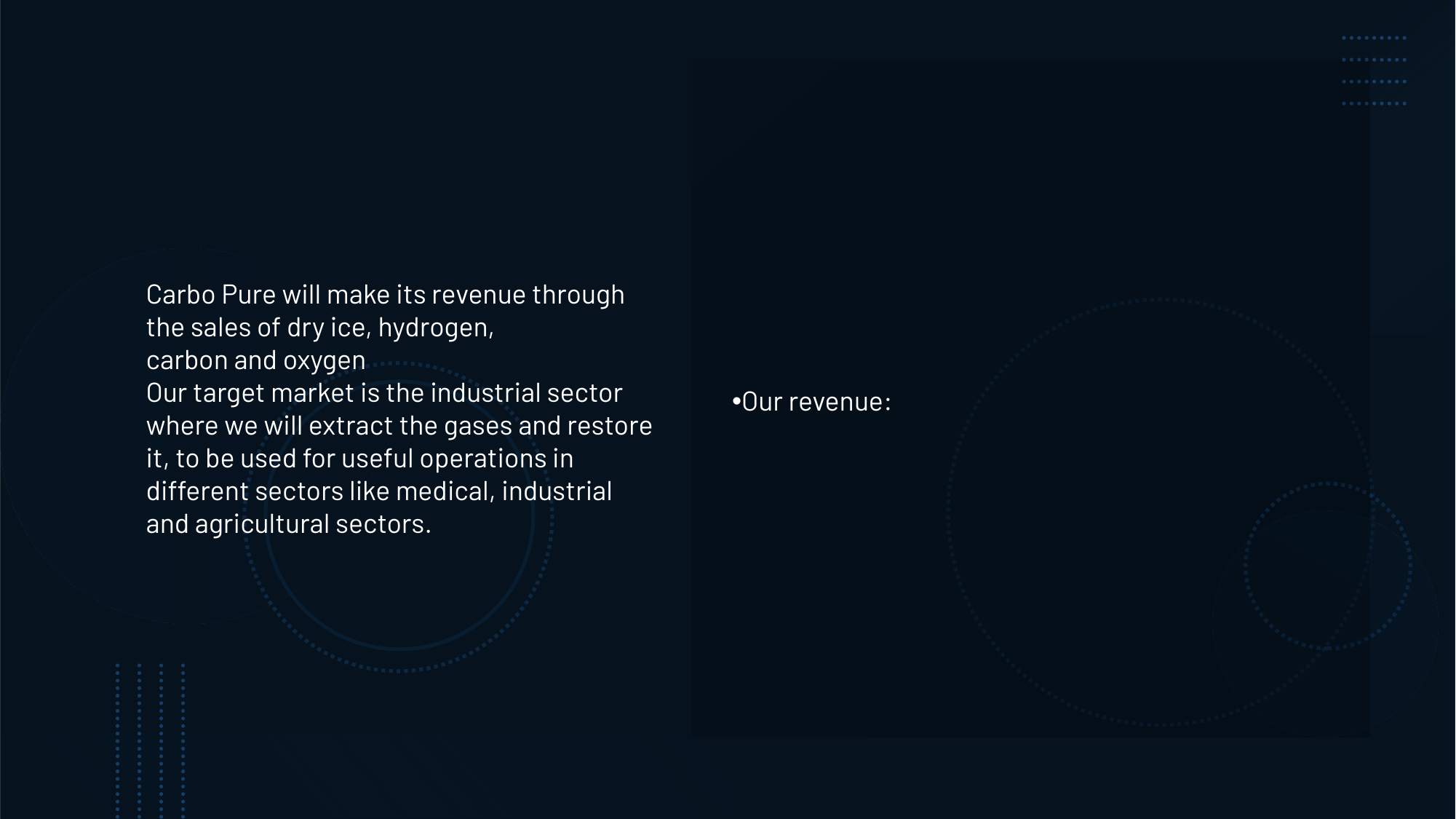

Our revenue:

Carbo Pure will make its revenue through the sales of dry ice, hydrogen, carbon and oxygen
Our target market is the industrial sector where we will extract the gases and restore it, to be used for useful operations in different sectors like medical, industrial and agricultural sectors.